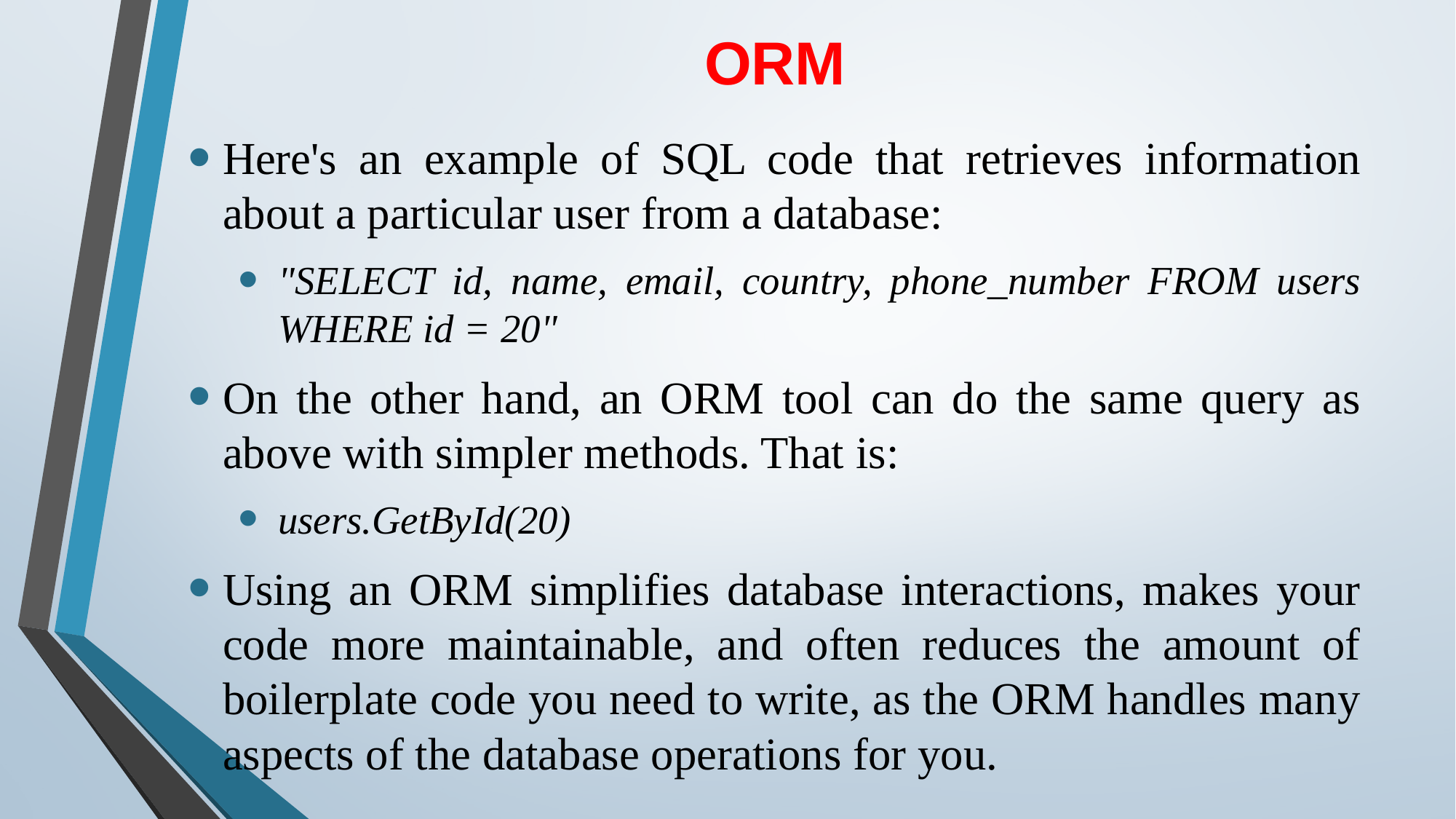

# ORM
Here's an example of SQL code that retrieves information about a particular user from a database:
"SELECT id, name, email, country, phone_number FROM users WHERE id = 20"
On the other hand, an ORM tool can do the same query as above with simpler methods. That is:
users.GetById(20)
Using an ORM simplifies database interactions, makes your code more maintainable, and often reduces the amount of boilerplate code you need to write, as the ORM handles many aspects of the database operations for you.